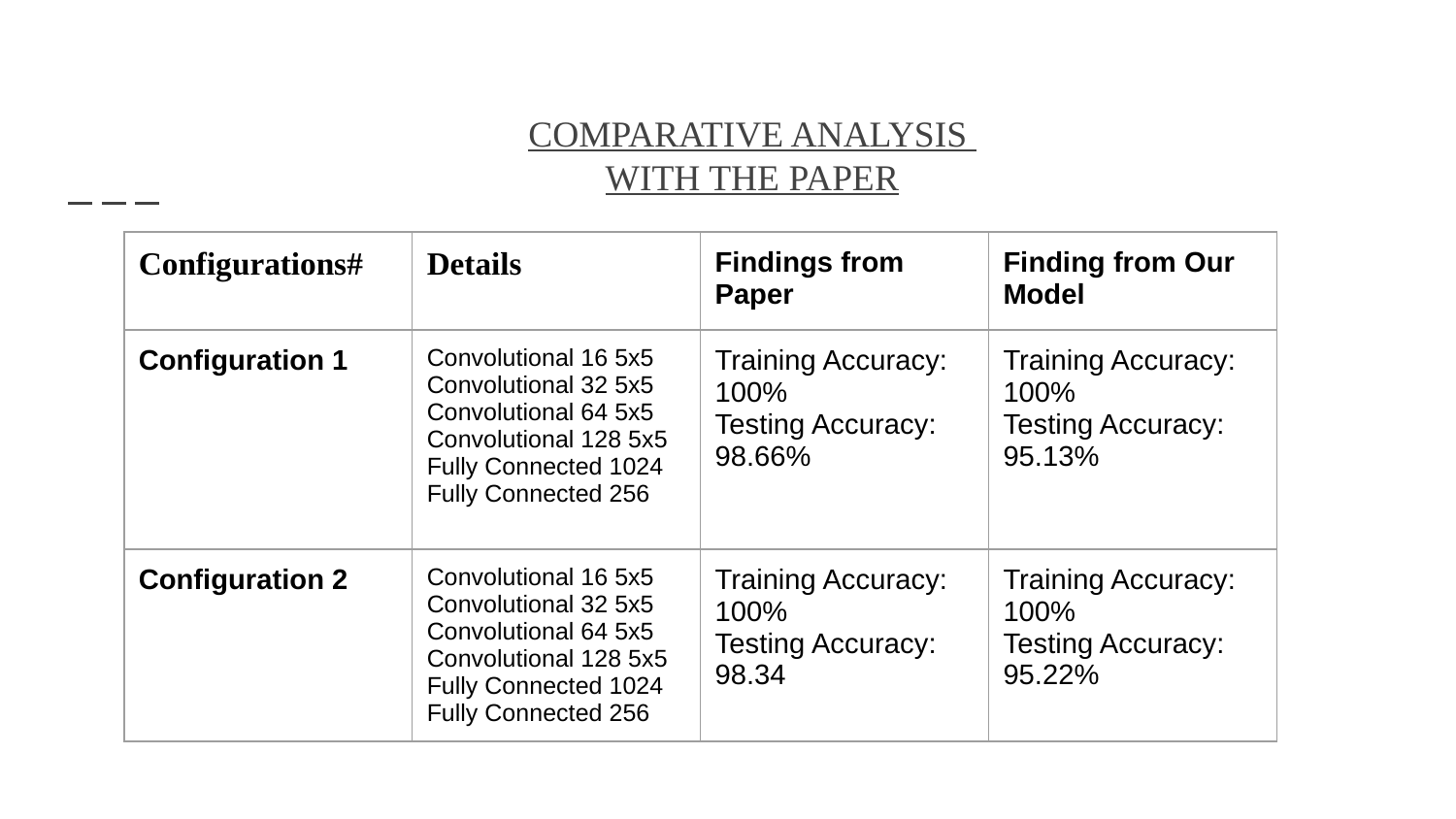

# COMPARATIVE ANALYSIS
WITH THE PAPER
| Configurations# | Details | Findings from Paper | Finding from Our Model |
| --- | --- | --- | --- |
| Configuration 1 | Convolutional 16 5x5 Convolutional 32 5x5 Convolutional 64 5x5 Convolutional 128 5x5 Fully Connected 1024 Fully Connected 256 | Training Accuracy: 100% Testing Accuracy: 98.66% | Training Accuracy: 100% Testing Accuracy: 95.13% |
| Configuration 2 | Convolutional 16 5x5 Convolutional 32 5x5 Convolutional 64 5x5 Convolutional 128 5x5 Fully Connected 1024 Fully Connected 256 | Training Accuracy: 100% Testing Accuracy: 98.34 | Training Accuracy: 100% Testing Accuracy: 95.22% |